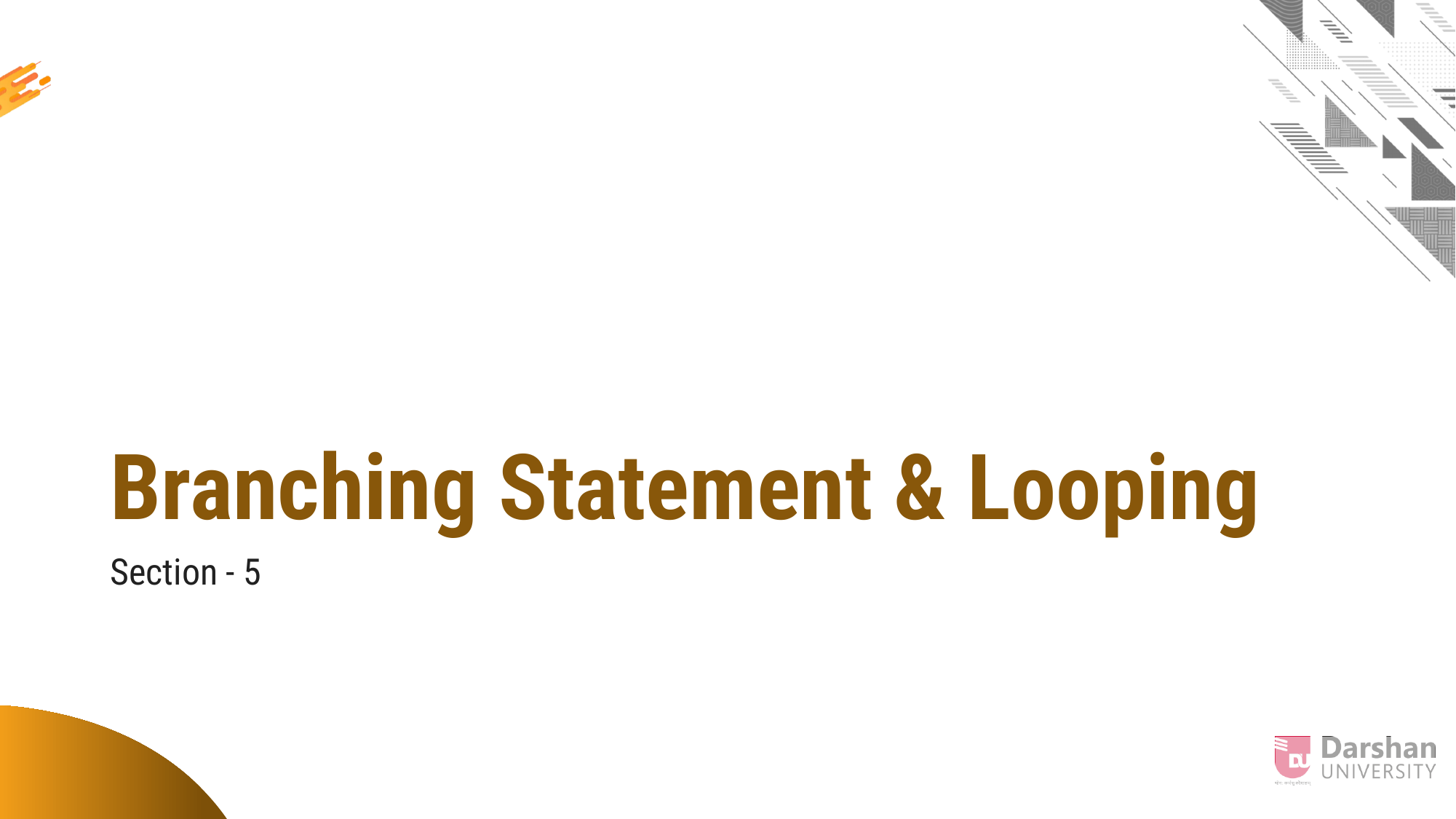

# Branching Statement & Looping
Section - 5